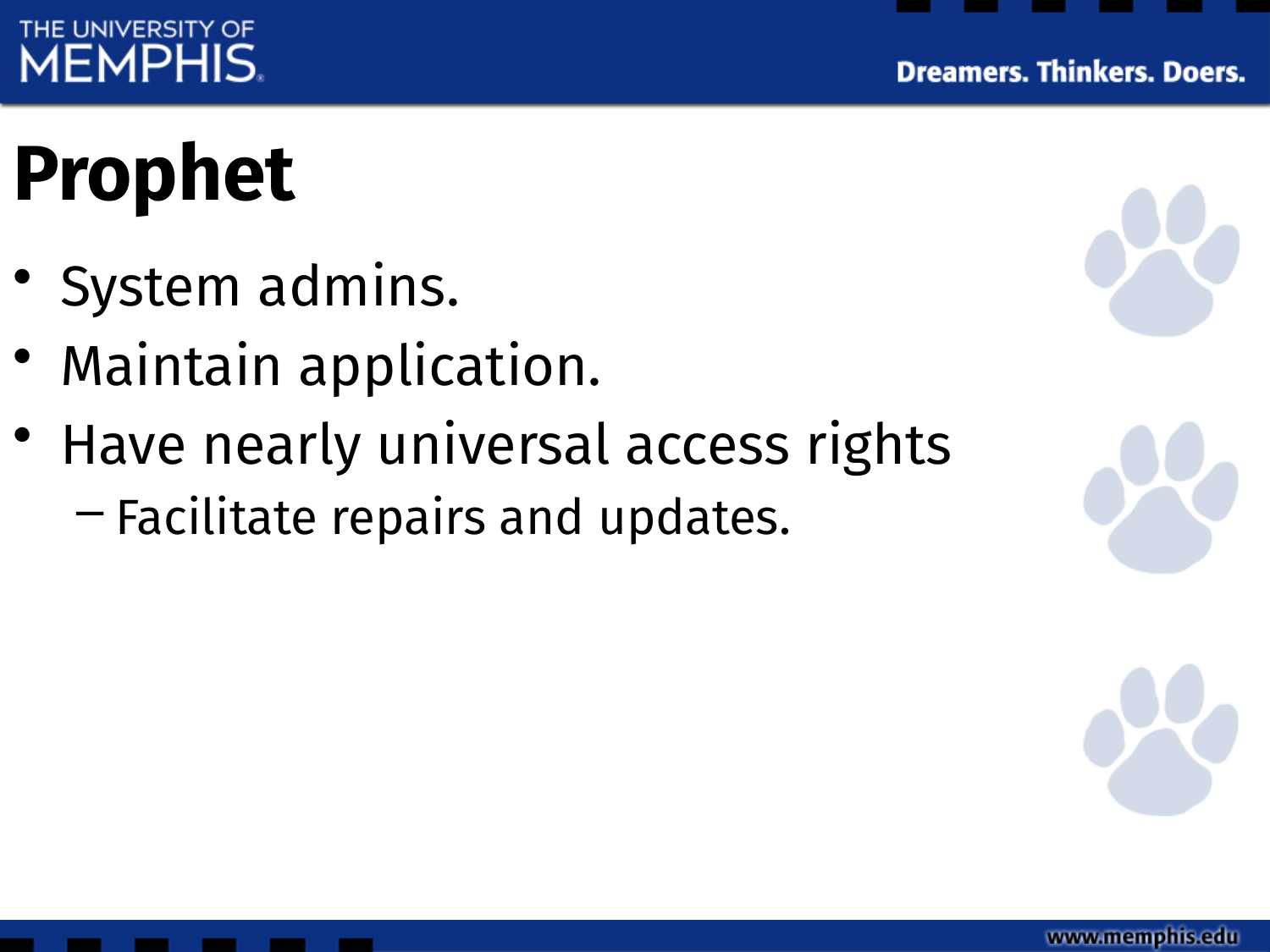

# Prophet
System admins.
Maintain application.
Have nearly universal access rights
Facilitate repairs and updates.